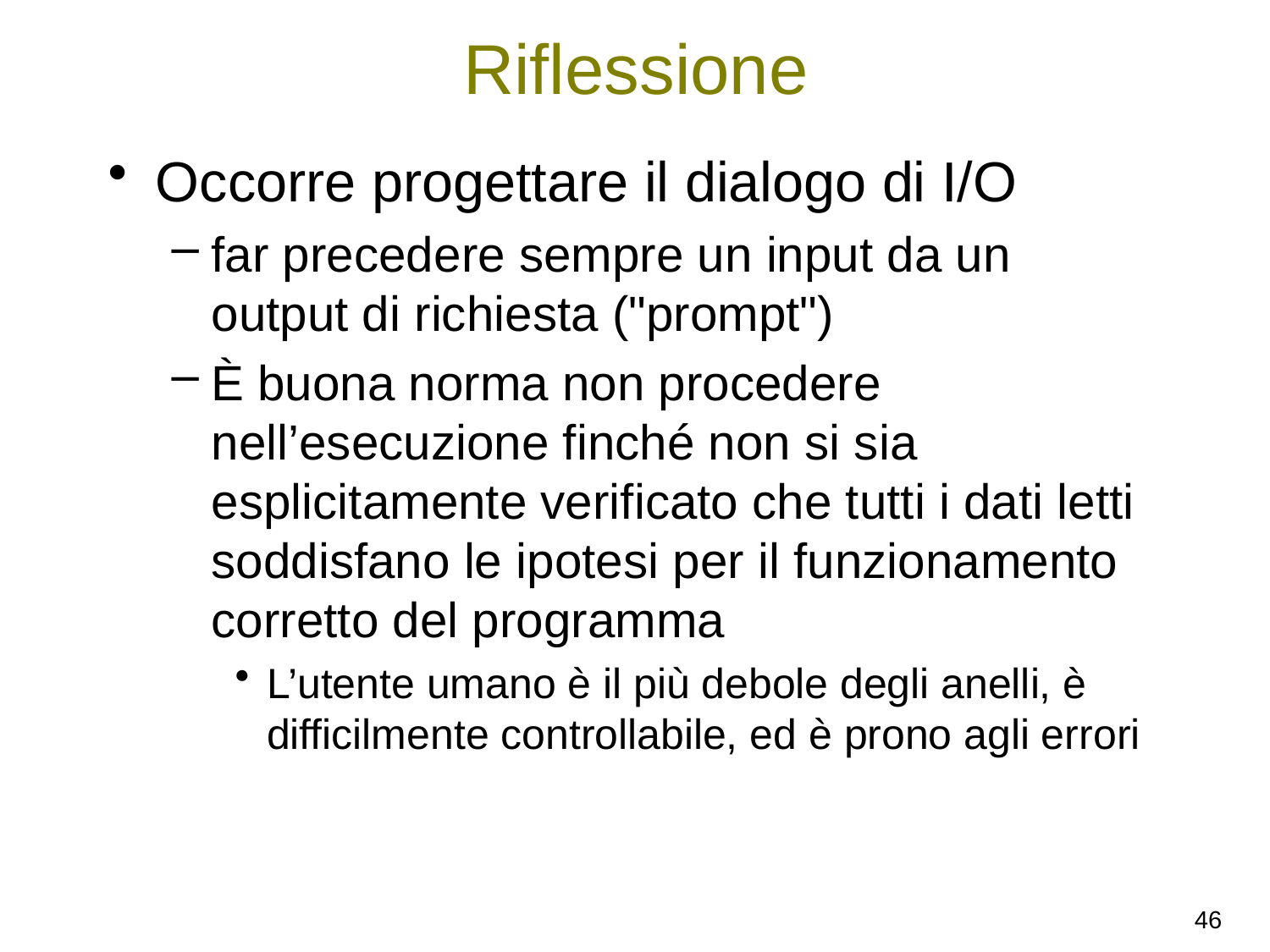

# Riflessione
Occorre progettare il dialogo di I/O
far precedere sempre un input da un output di richiesta ("prompt")
È buona norma non procedere nell’esecuzione finché non si sia esplicitamente verificato che tutti i dati letti soddisfano le ipotesi per il funzionamento corretto del programma
L’utente umano è il più debole degli anelli, è difficilmente controllabile, ed è prono agli errori
46